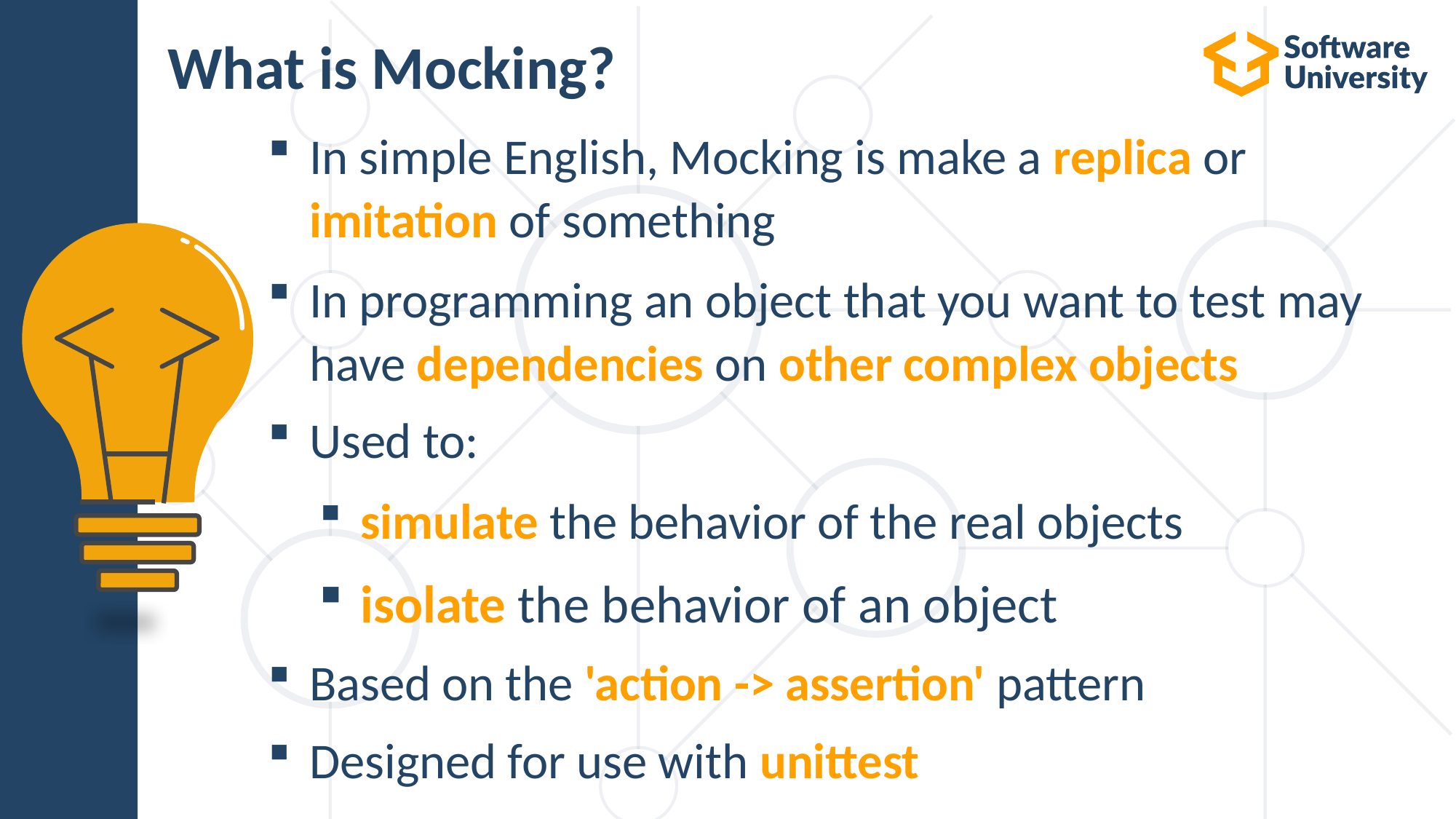

# What is Mocking?
In simple English, Mocking is make a replica or imitation of something
In programming an object that you want to test may have dependencies on other complex objects
Used to:
simulate the behavior of the real objects
isolate the behavior of an object
Based on the 'action -> assertion' pattern
Designed for use with unittest